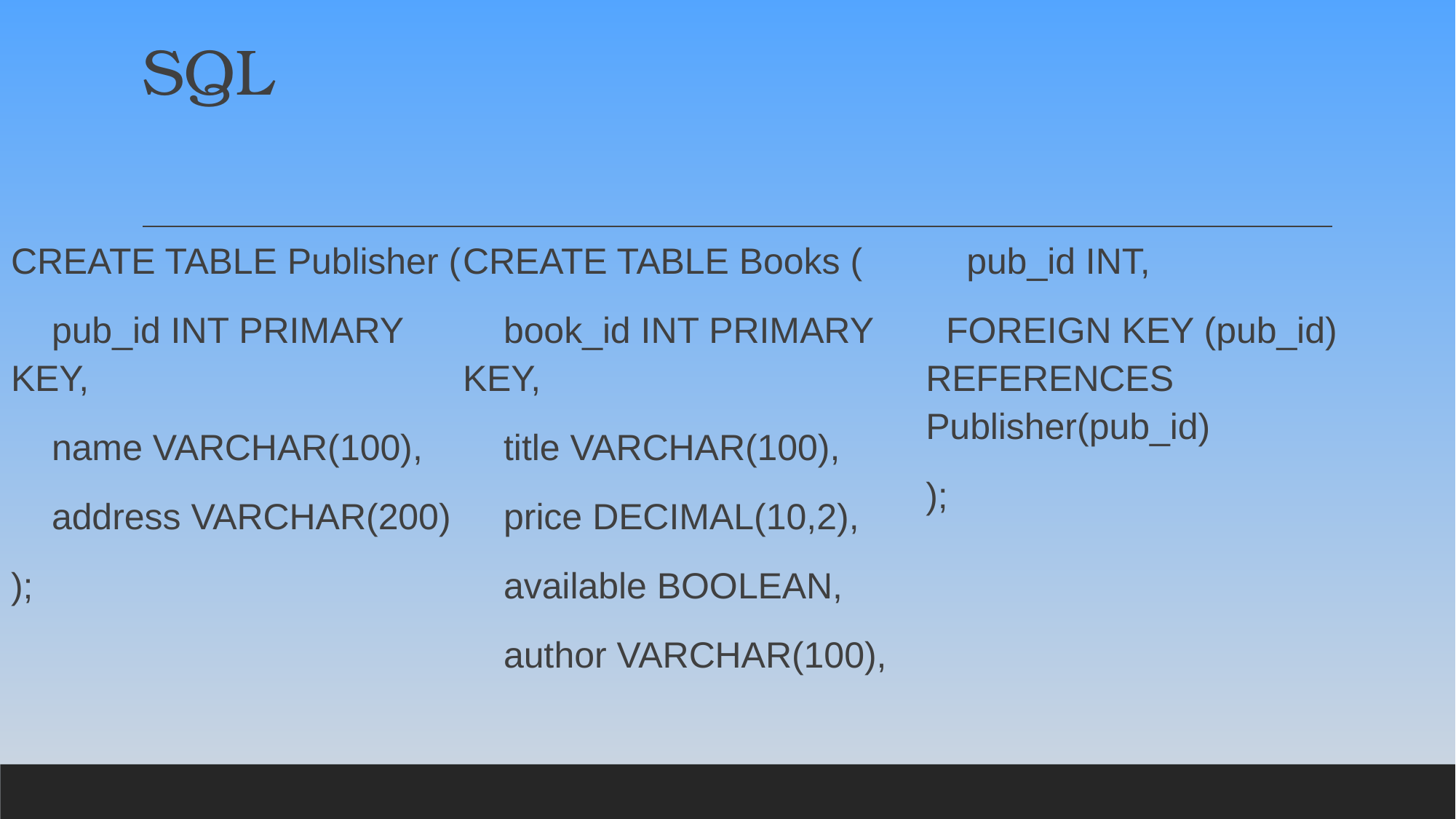

# SQL
CREATE TABLE Publisher (
    pub_id INT PRIMARY KEY,
    name VARCHAR(100),
    address VARCHAR(200)
);

CREATE TABLE Books (
    book_id INT PRIMARY KEY,
    title VARCHAR(100),
    price DECIMAL(10,2),
    available BOOLEAN,
    author VARCHAR(100),
    pub_id INT,
  FOREIGN KEY (pub_id) REFERENCES Publisher(pub_id)
);